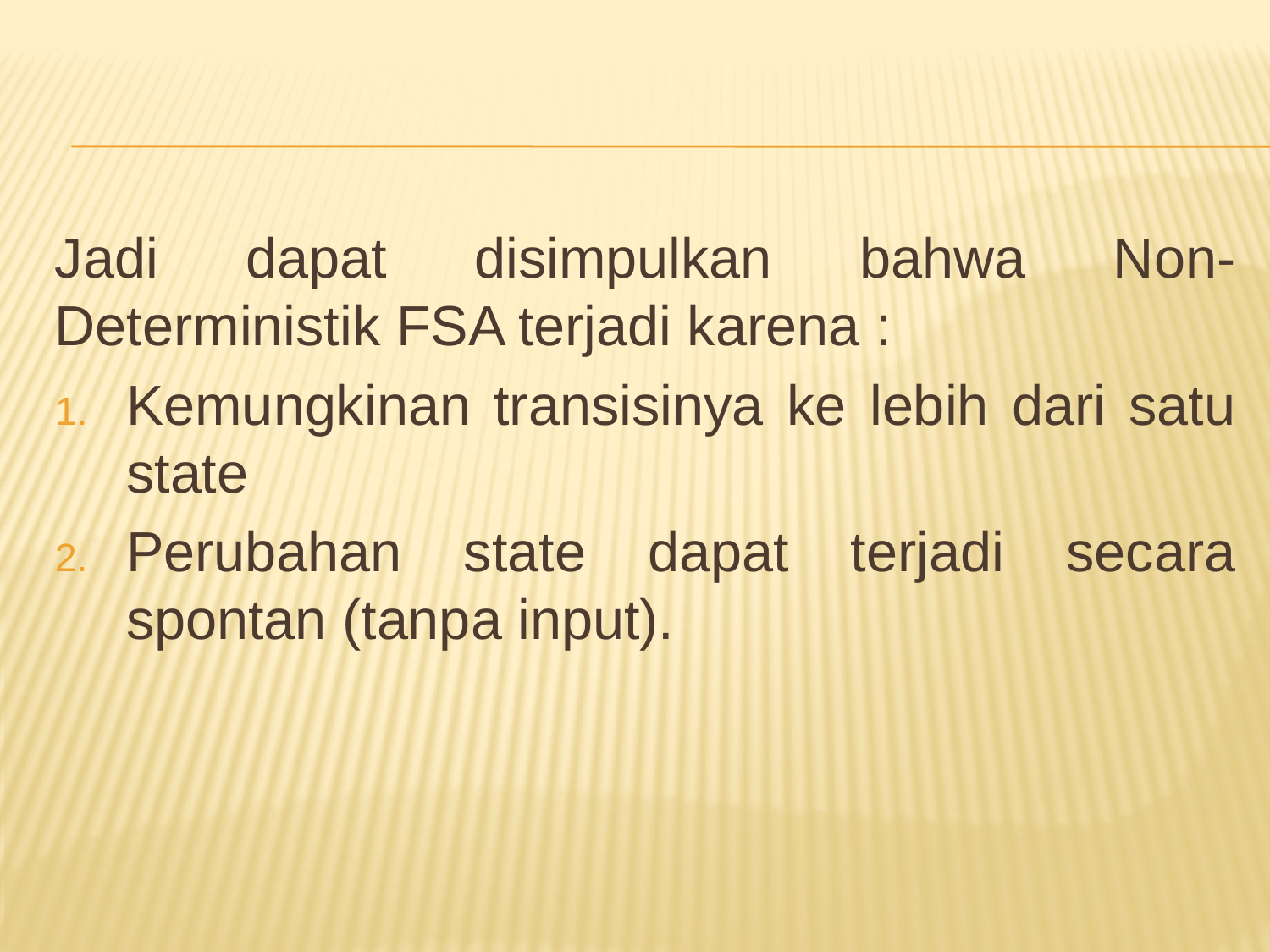

Jadi dapat disimpulkan bahwa Non-Deterministik FSA terjadi karena :
Kemungkinan transisinya ke lebih dari satu state
Perubahan state dapat terjadi secara spontan (tanpa input).